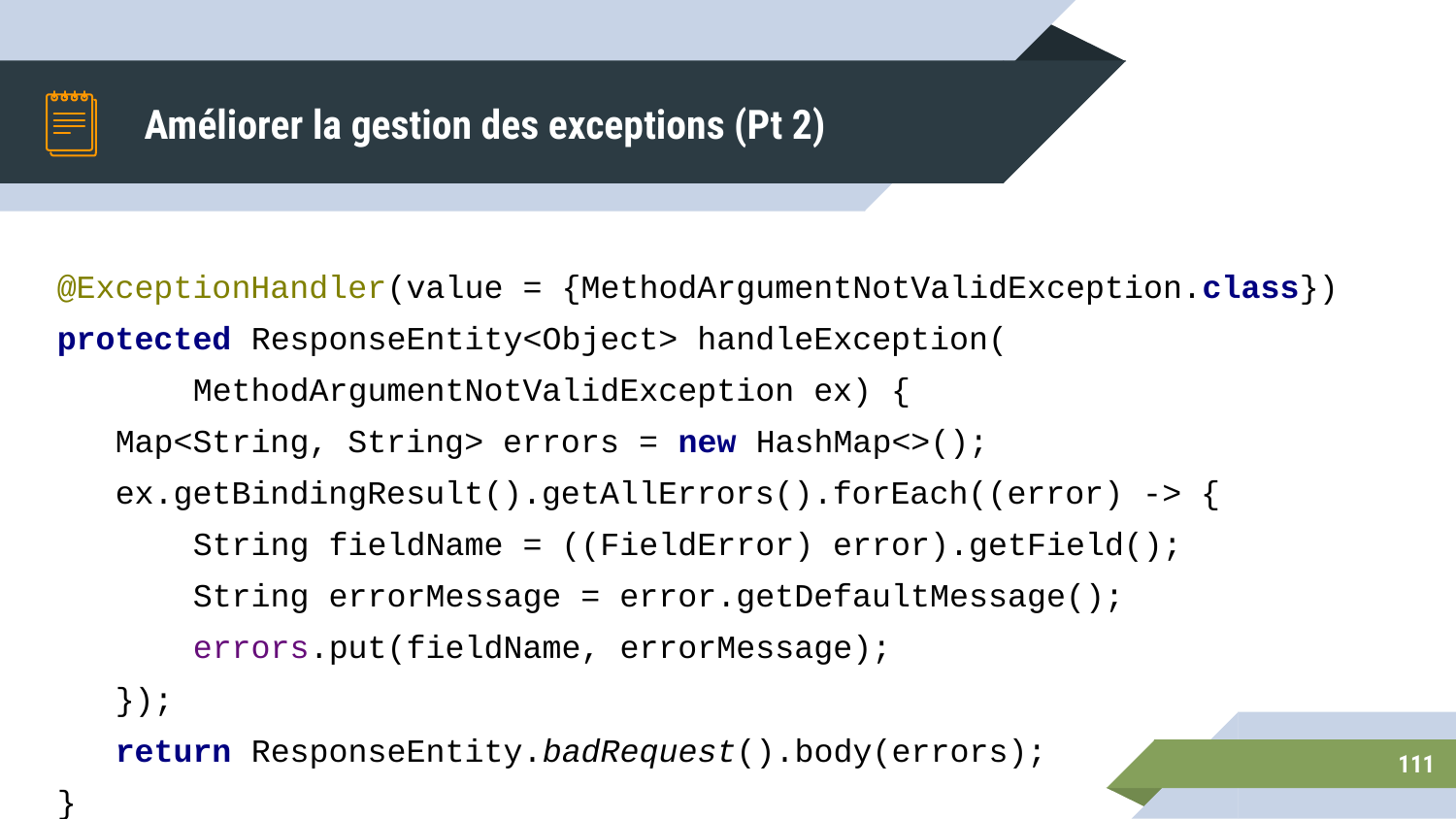

# Améliorer la gestion des exceptions (Pt 2)

@ExceptionHandler(value = {MethodArgumentNotValidException.class})
protected ResponseEntity<Object> handleException(
       MethodArgumentNotValidException ex) {
   Map<String, String> errors = new HashMap<>();
   ex.getBindingResult().getAllErrors().forEach((error) -> {
       String fieldName = ((FieldError) error).getField();
       String errorMessage = error.getDefaultMessage();
       errors.put(fieldName, errorMessage);
   });
   return ResponseEntity.badRequest().body(errors);
}

111